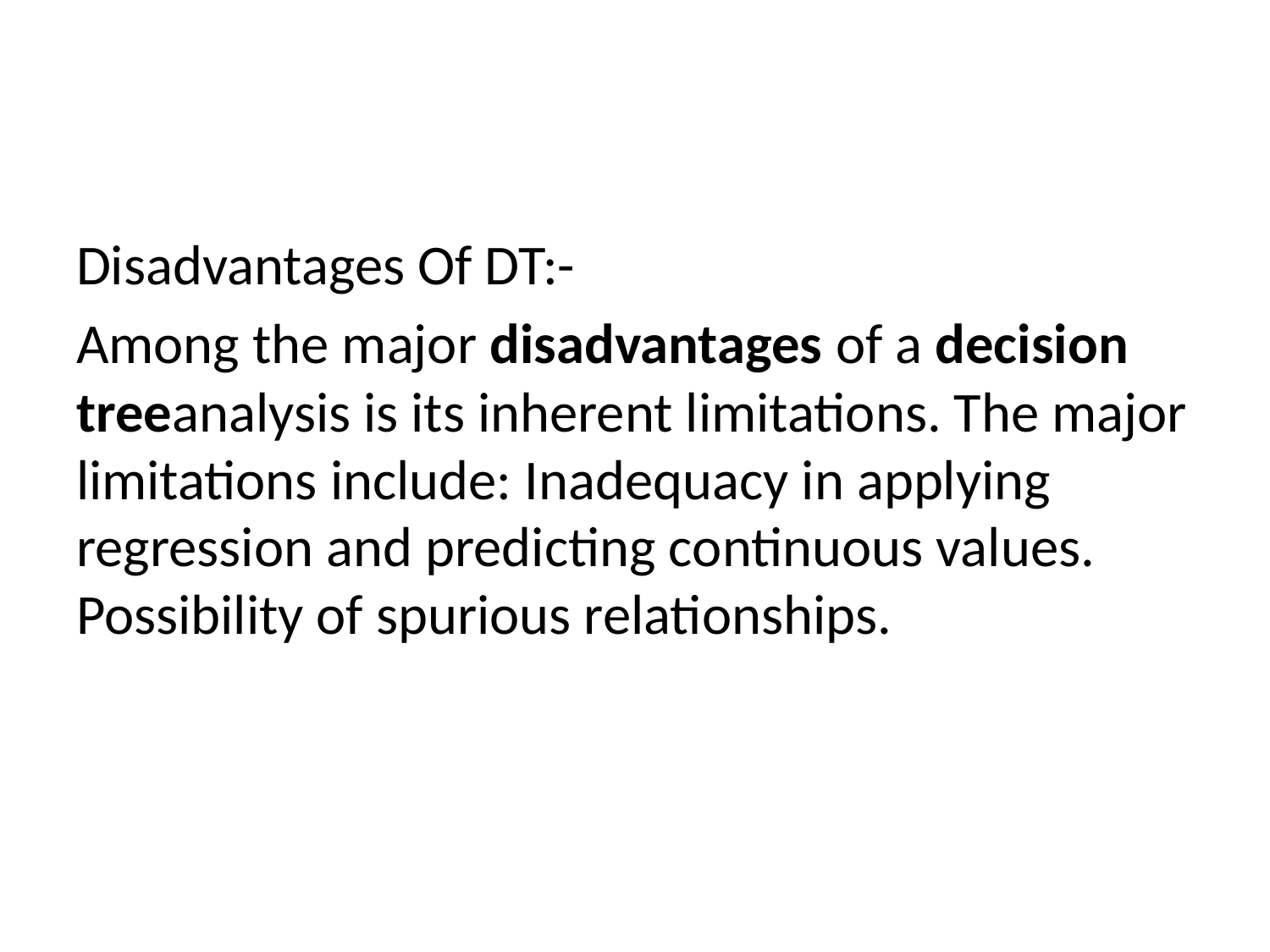

Disadvantages Of DT:-
Among the major disadvantages of a decision treeanalysis is its inherent limitations. The major limitations include: Inadequacy in applying regression and predicting continuous values. Possibility of spurious relationships.